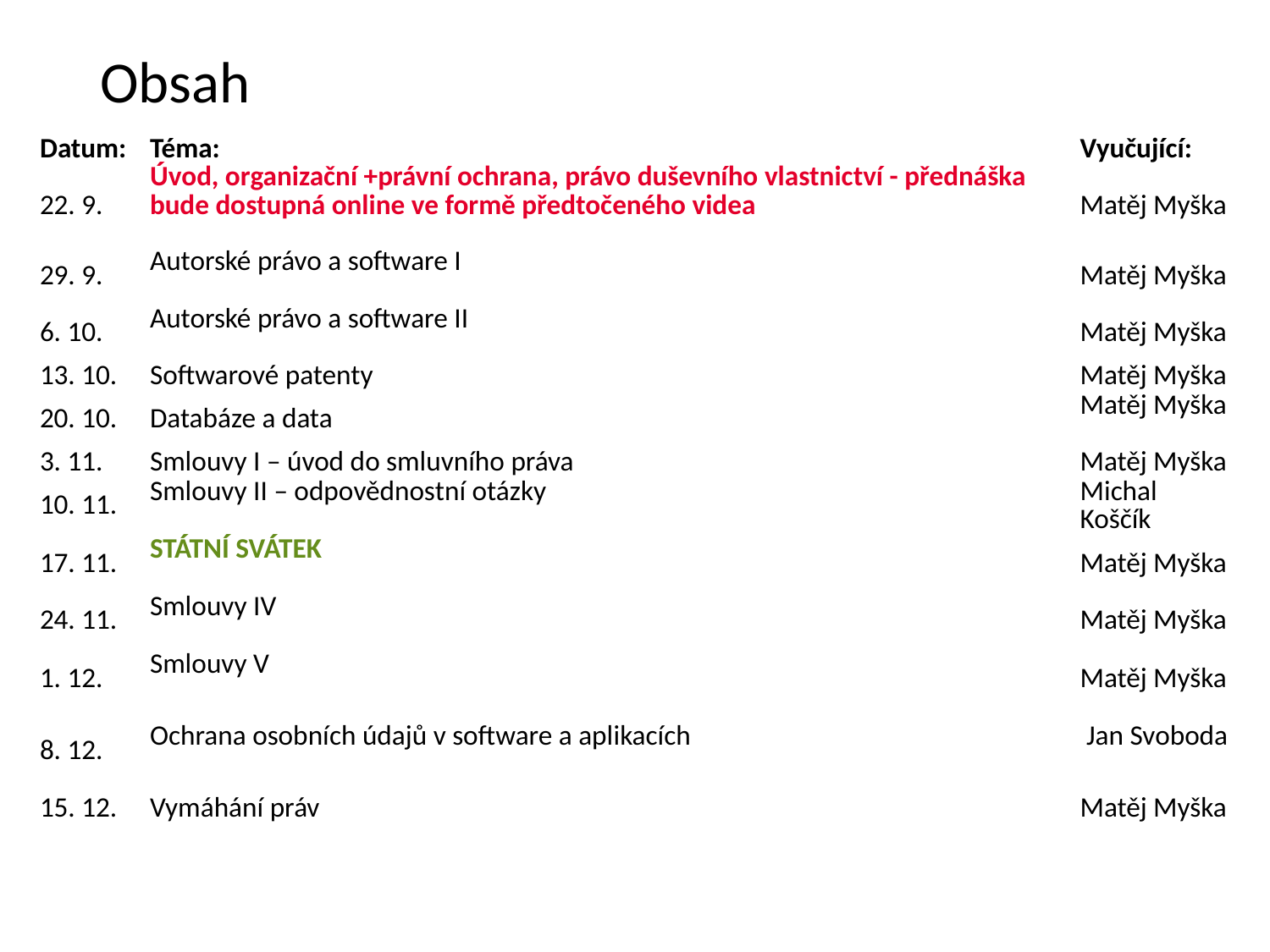

# Obsah
| Datum: | Téma: | Vyučující: |
| --- | --- | --- |
| 22. 9. | Úvod, organizační +právní ochrana, právo duševního vlastnictví - přednáška bude dostupná online ve formě předtočeného videa | Matěj Myška |
| 29. 9. | Autorské právo a software I | Matěj Myška |
| 6. 10. | Autorské právo a software II | Matěj Myška |
| 13. 10. | Softwarové patenty | Matěj Myška |
| 20. 10. | Databáze a data | Matěj Myška |
| 3. 11. | Smlouvy I – úvod do smluvního práva | Matěj Myška |
| 10. 11. | Smlouvy II – odpovědnostní otázky | Michal Koščík |
| 17. 11. | STÁTNÍ SVÁTEK | Matěj Myška |
| 24. 11. | Smlouvy IV | Matěj Myška |
| 1. 12. | Smlouvy V | Matěj Myška |
| 8. 12. | Ochrana osobních údajů v software a aplikacích | Jan Svoboda |
| 15. 12. | Vymáhání práv | Matěj Myška |